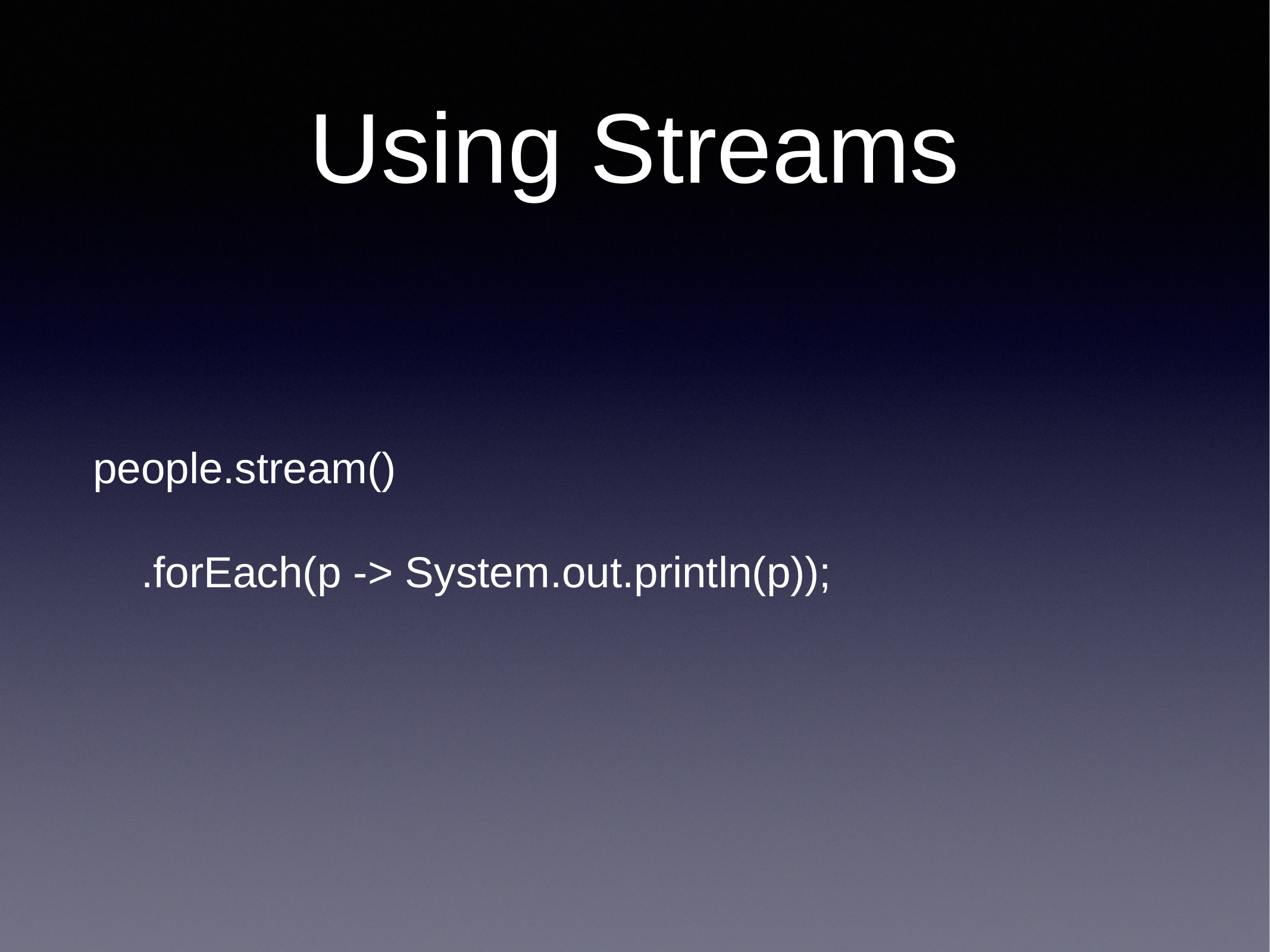

# Using Streams
people.stream()
    .forEach(p -> System.out.println(p));